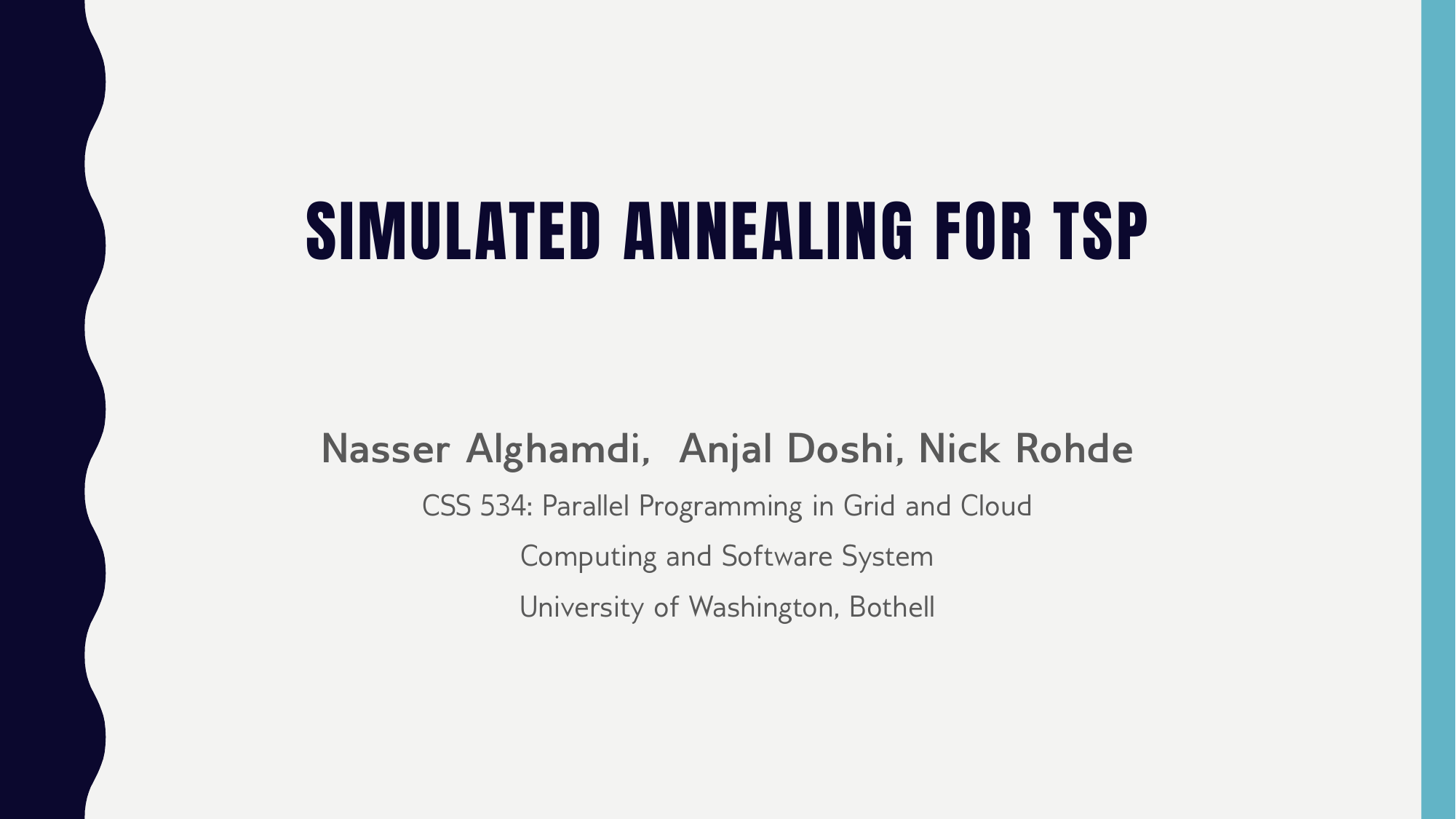

# SIMULATED ANNEALING for tsp
Nasser Alghamdi,  Anjal Doshi, Nick Rohde
CSS 534: Parallel Programming in Grid and Cloud
Computing and Software System
University of Washington, Bothell